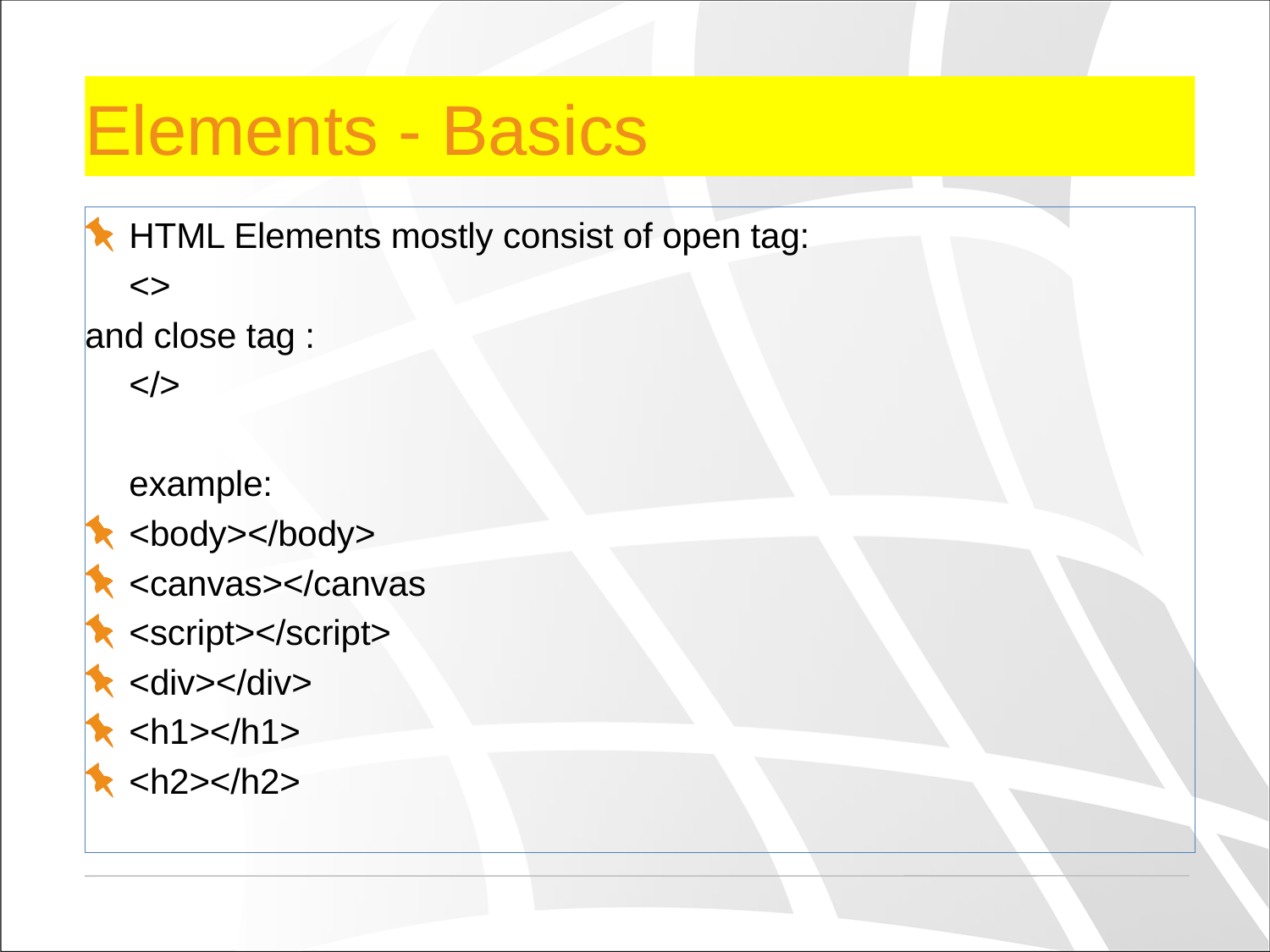

# Elements - Basics
HTML Elements mostly consist of open tag:
	<>
and close tag :
	</>

	example:
<body></body>
<canvas></canvas
<script></script>
<div></div>
<h1></h1>
<h2></h2>